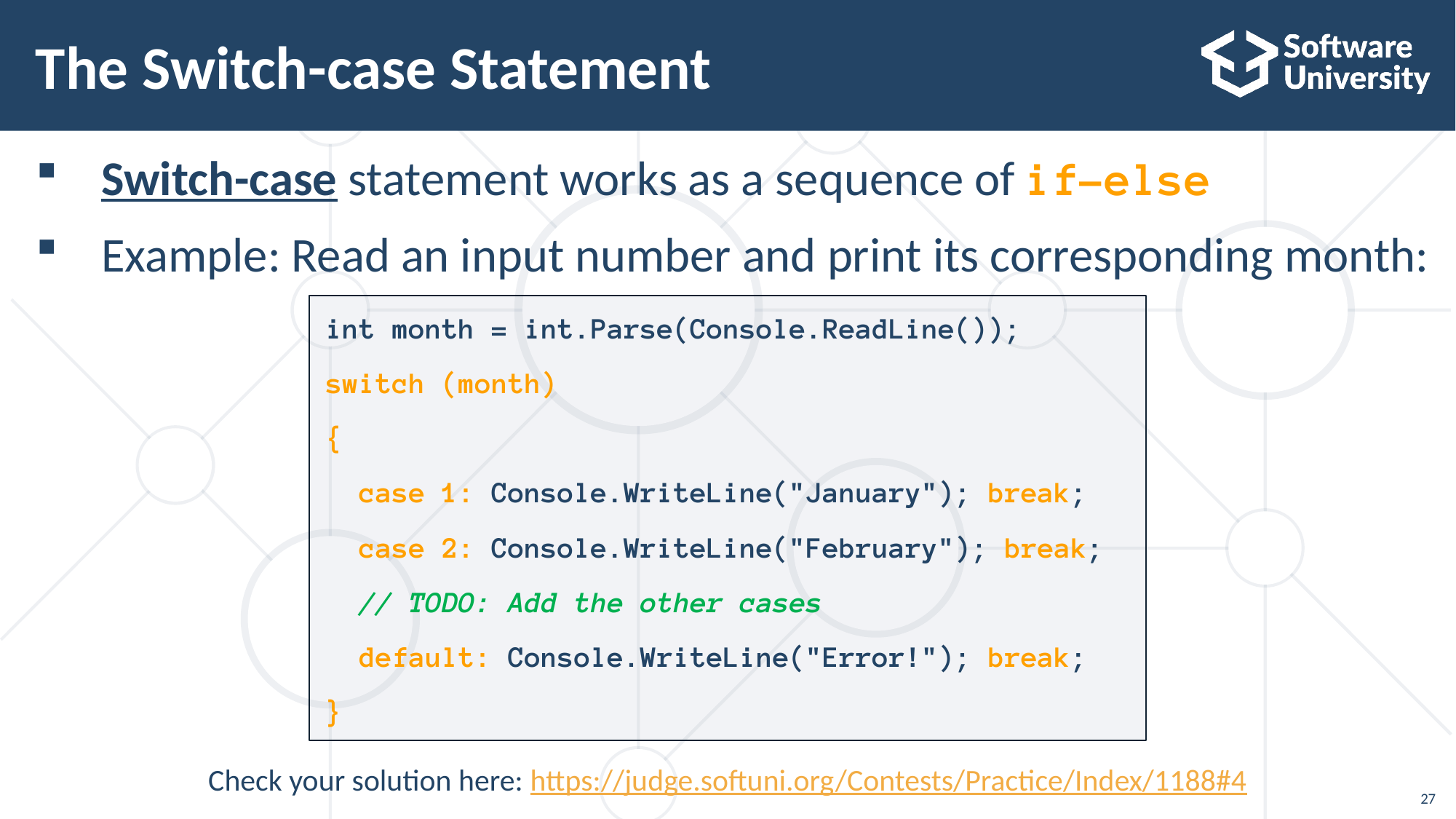

# The Switch-case Statement
 Switch-case statement works as a sequence of if-else
 Example: Read an input number and print its corresponding month:
int month = int.Parse(Console.ReadLine());
switch (month)
{
  case 1: Console.WriteLine("January"); break;
  case 2: Console.WriteLine("February"); break;
  // TODO: Add the other cases
  default: Console.WriteLine("Error!"); break;
}
Check your solution here: https://judge.softuni.org/Contests/Practice/Index/1188#4
27